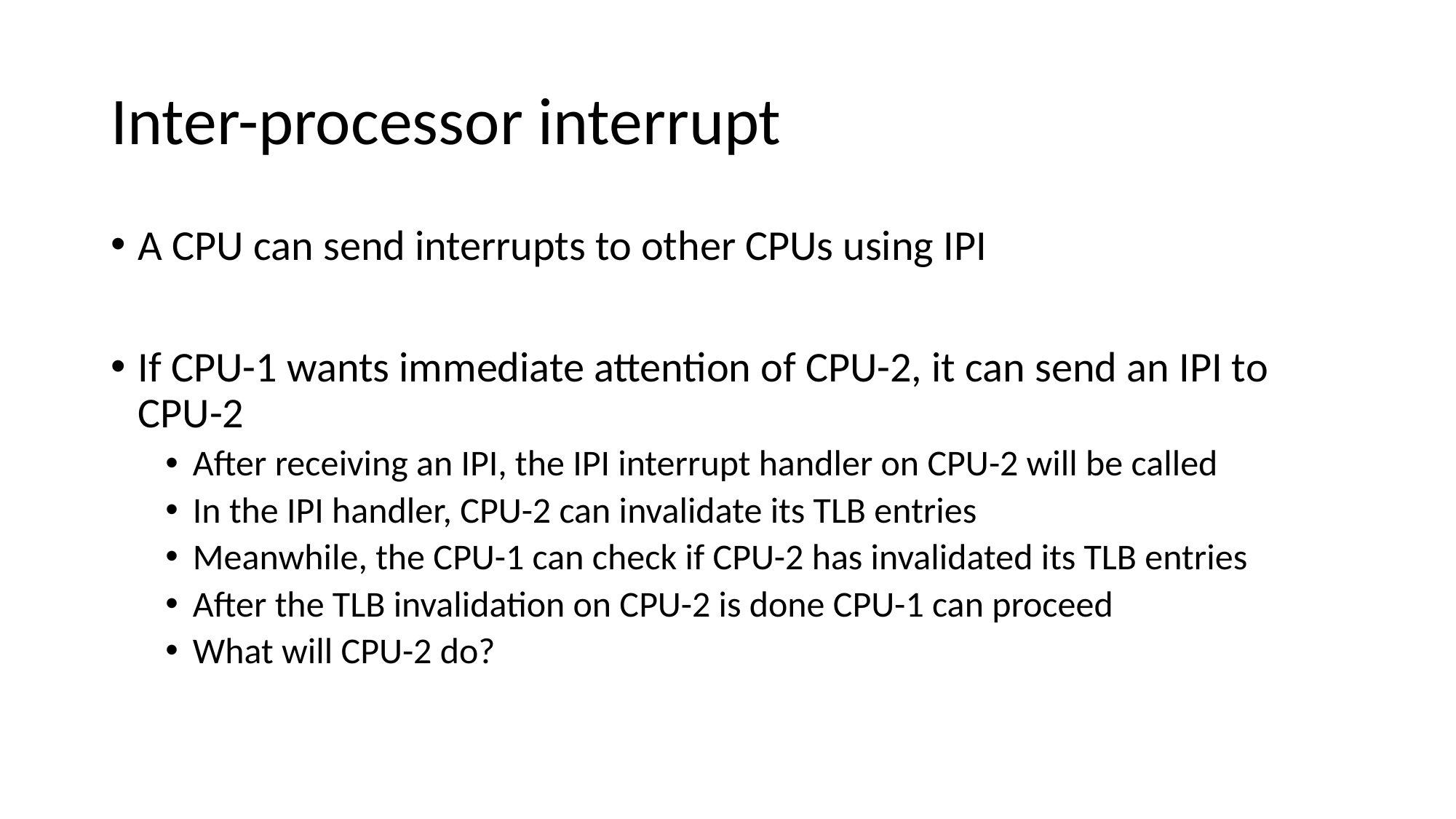

# Inter-processor interrupt
A CPU can send interrupts to other CPUs using IPI

If CPU-1 wants immediate attention of CPU-2, it can send an IPI to CPU-2
After receiving an IPI, the IPI interrupt handler on CPU-2 will be called
In the IPI handler, CPU-2 can invalidate its TLB entries
Meanwhile, the CPU-1 can check if CPU-2 has invalidated its TLB entries
After the TLB invalidation on CPU-2 is done CPU-1 can proceed
What will CPU-2 do?